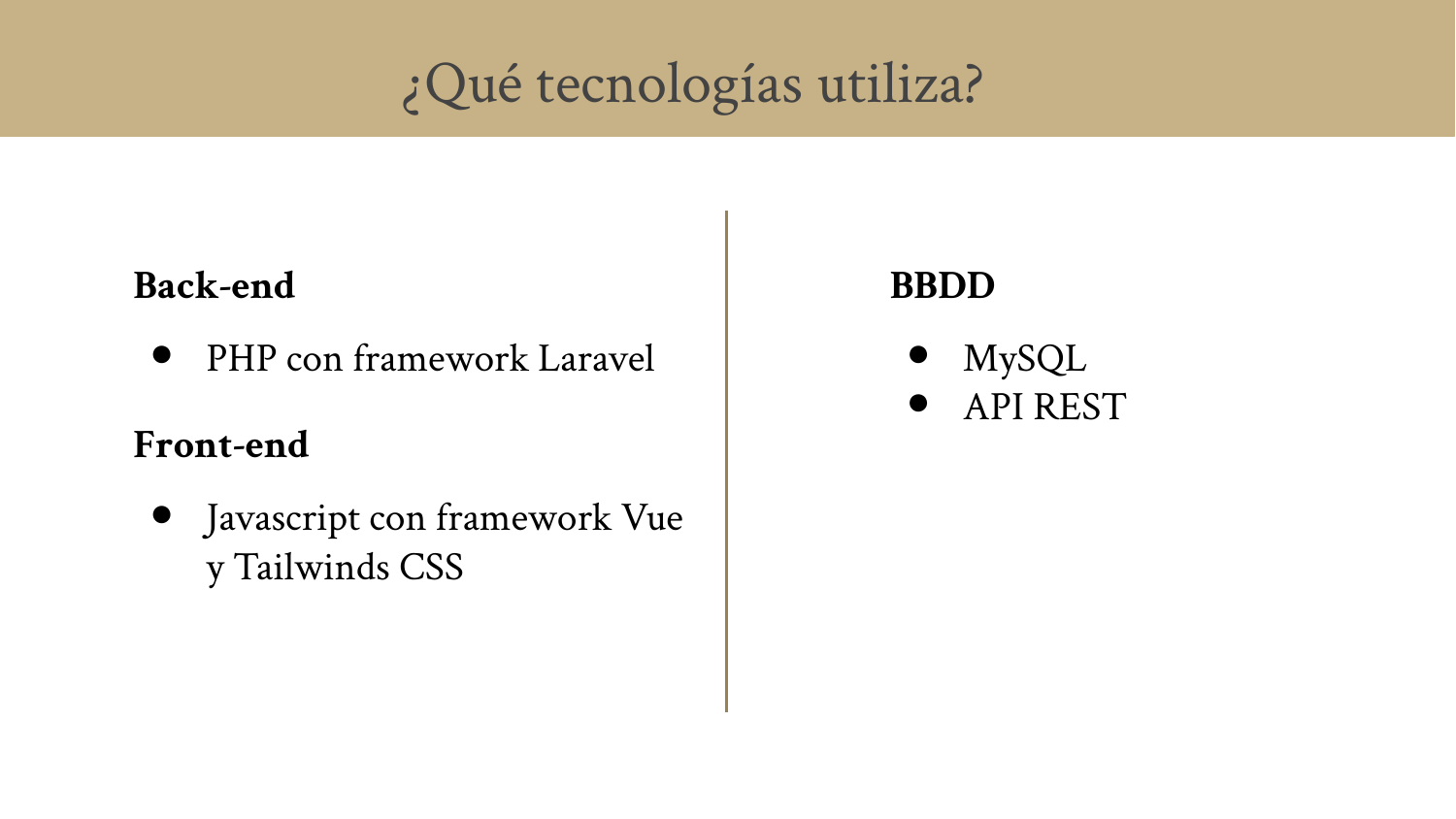

¿Qué tecnologías utiliza?

Back-end

PHP con framework Laravel

Front-end

Javascript con framework Vue y Tailwinds CSS

BBDD

MySQL
API REST